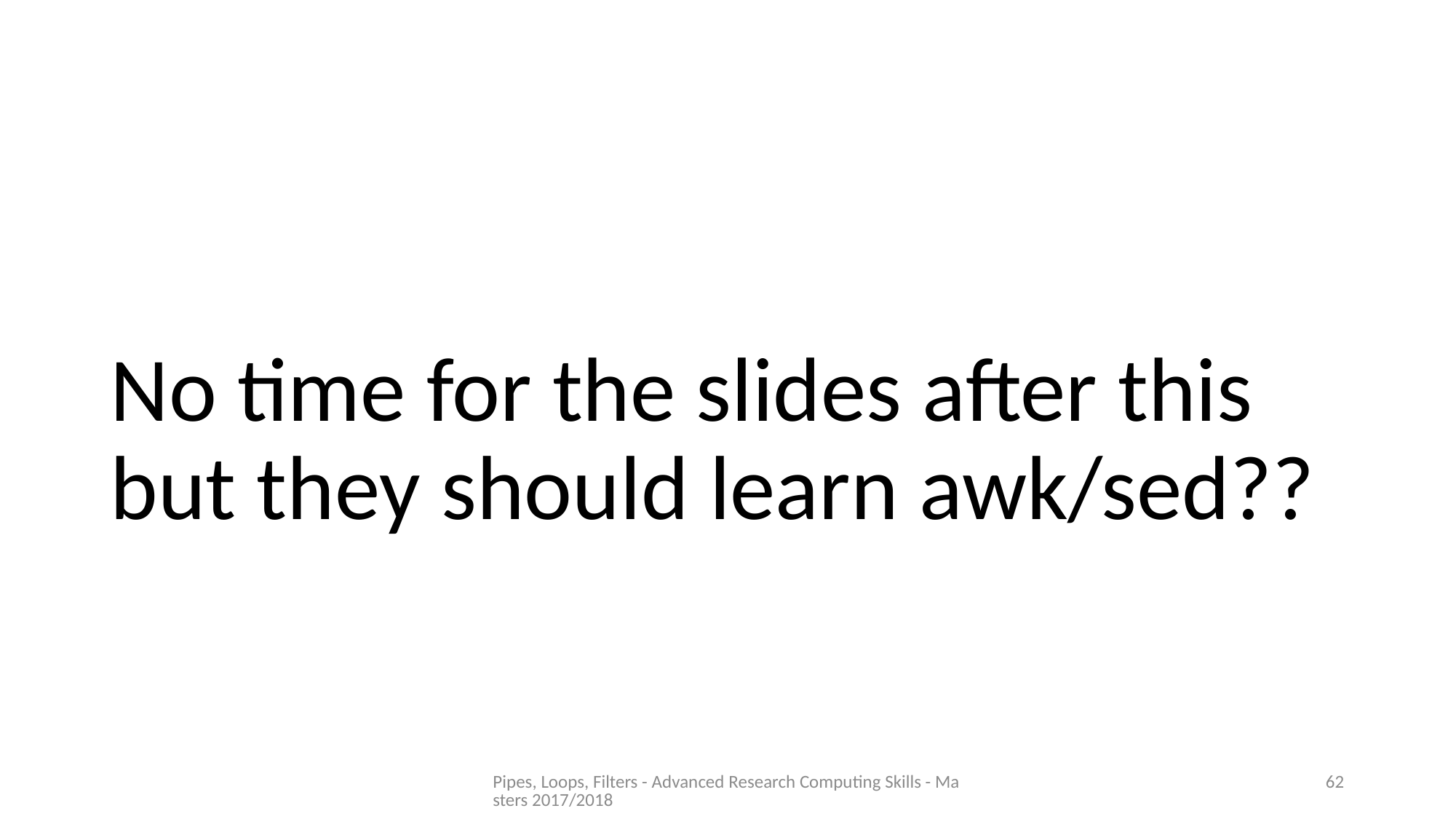

# No time for the slides after this but they should learn awk/sed??

Pipes, Loops, Filters - Advanced Research Computing Skills - Masters 2017/2018
62